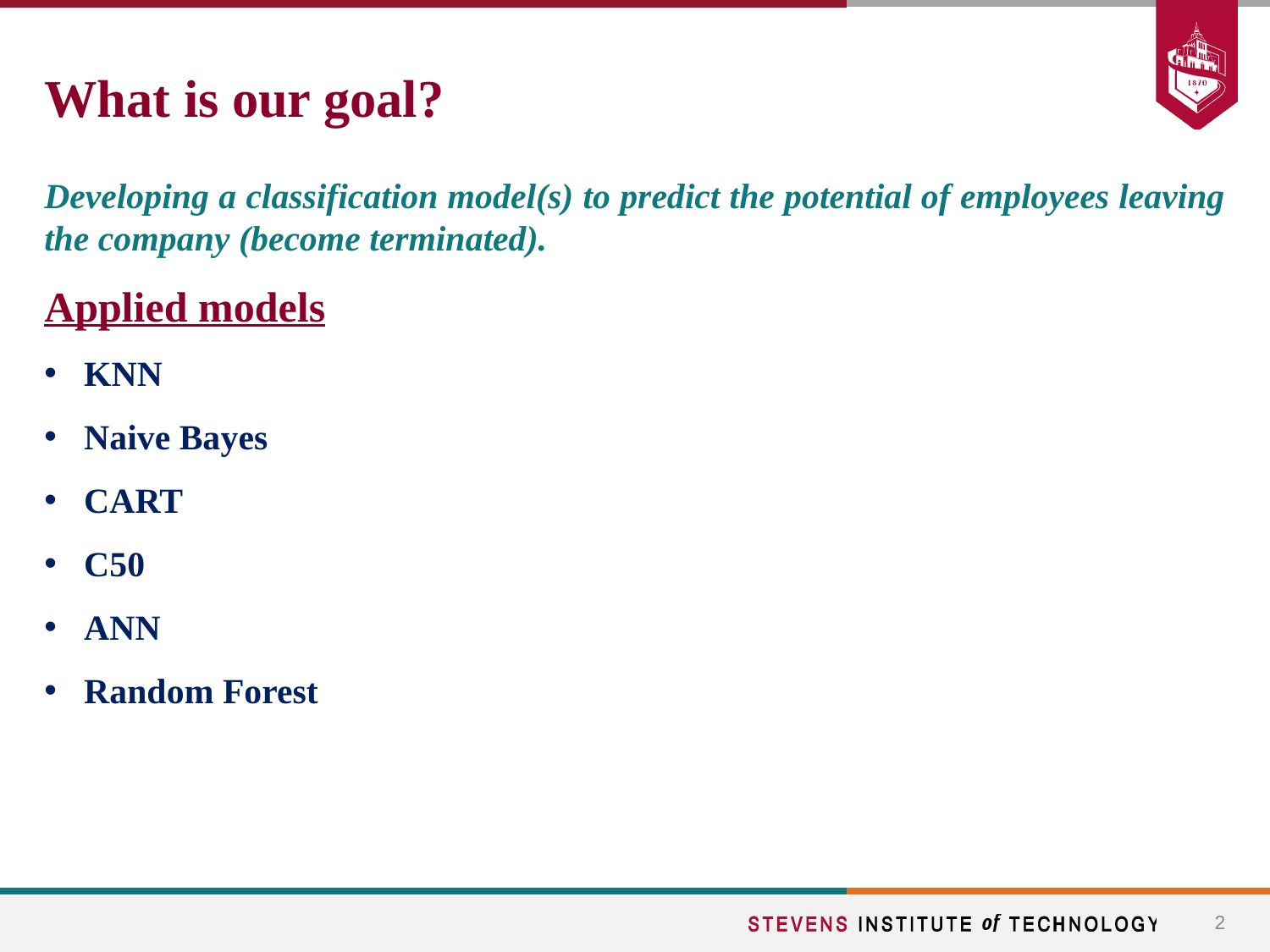

# What is our goal?
Developing a classification model(s) to predict the potential of employees leaving the company (become terminated).
Applied models
KNN
Naive Bayes
CART
C50
ANN
Random Forest

2